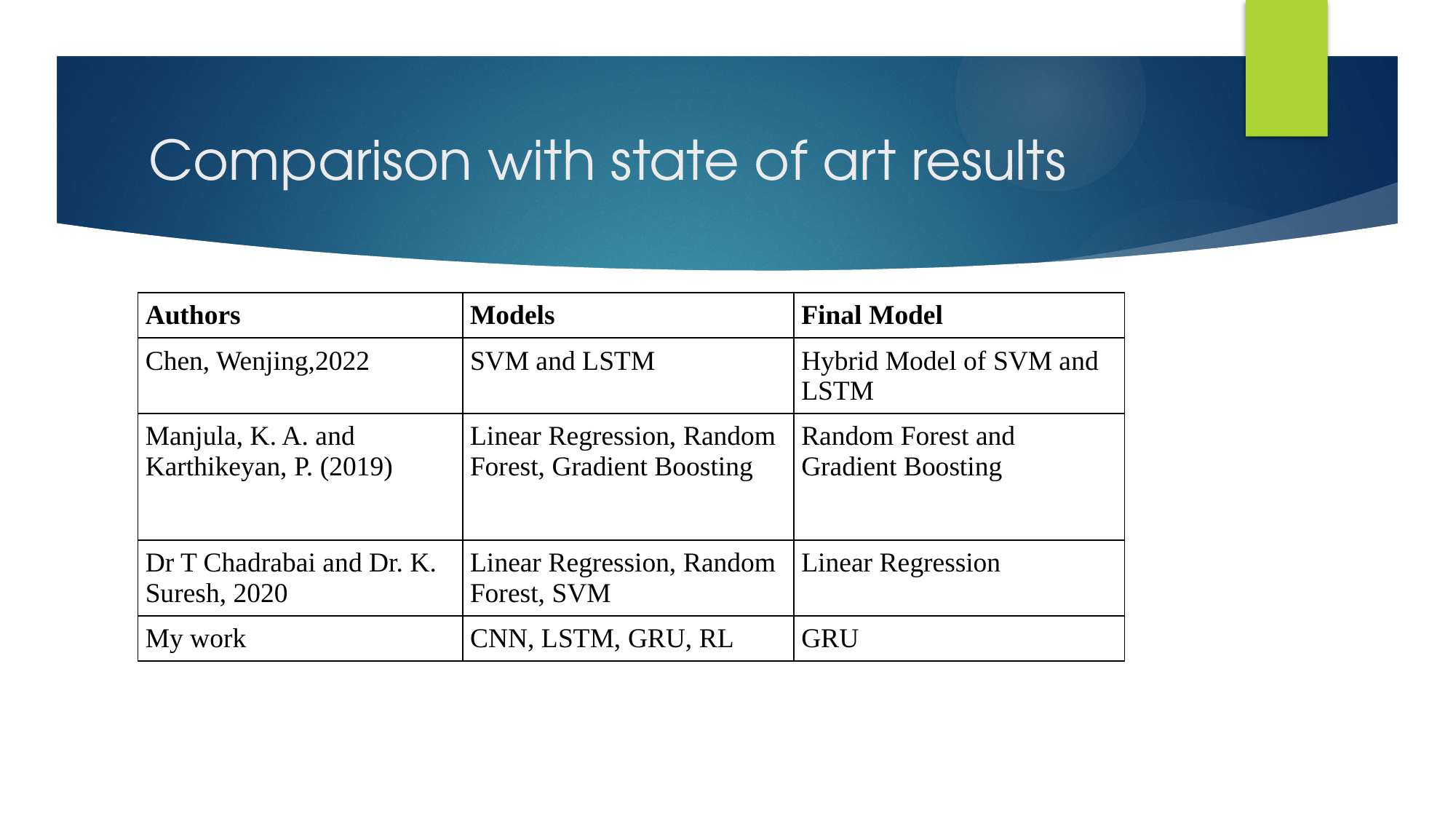

# Comparison with state of art results
| Authors | Models | Final Model |
| --- | --- | --- |
| Chen, Wenjing,2022 | SVM and LSTM | Hybrid Model of SVM and LSTM |
| Manjula, K. A. and Karthikeyan, P. (2019) | Linear Regression, Random Forest, Gradient Boosting | Random Forest and Gradient Boosting |
| Dr T Chadrabai and Dr. K. Suresh, 2020 | Linear Regression, Random Forest, SVM | Linear Regression |
| My work | CNN, LSTM, GRU, RL | GRU |